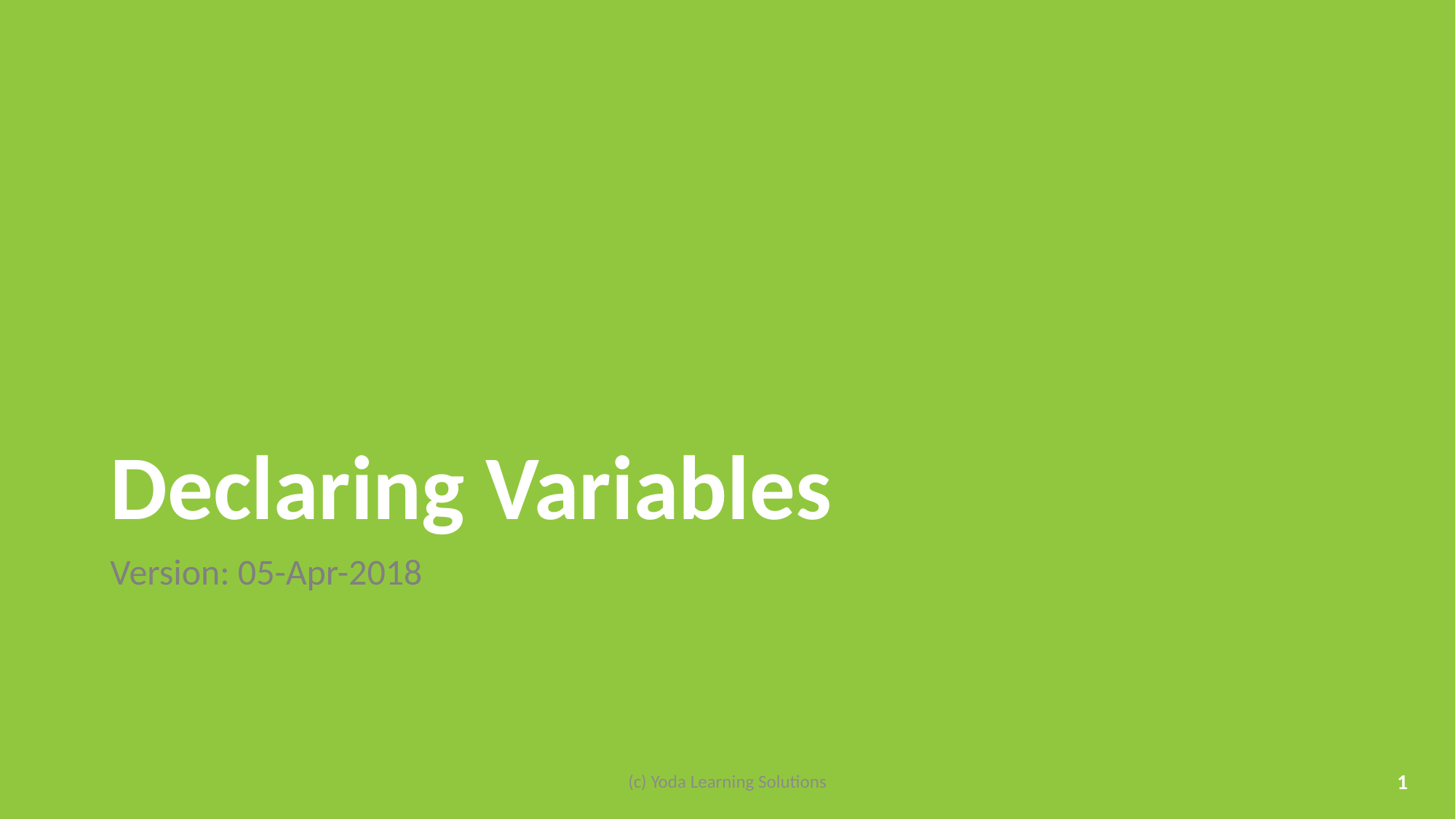

# Declaring Variables
Version: 05-Apr-2018
(c) Yoda Learning Solutions
1